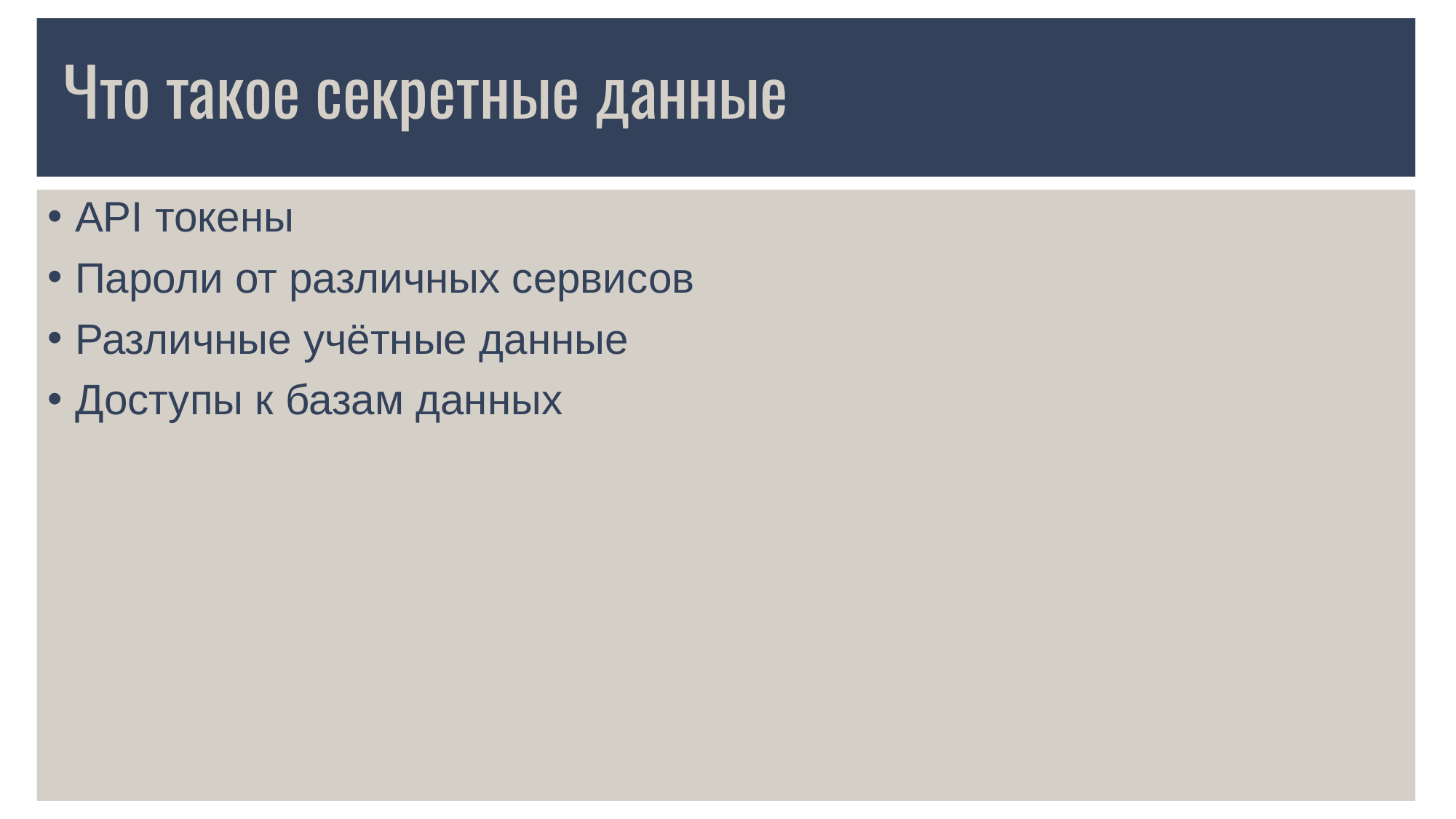

# Что такое секретные данные
API токены
Пароли от различных сервисов
Различные учётные данные
Доступы к базам данных